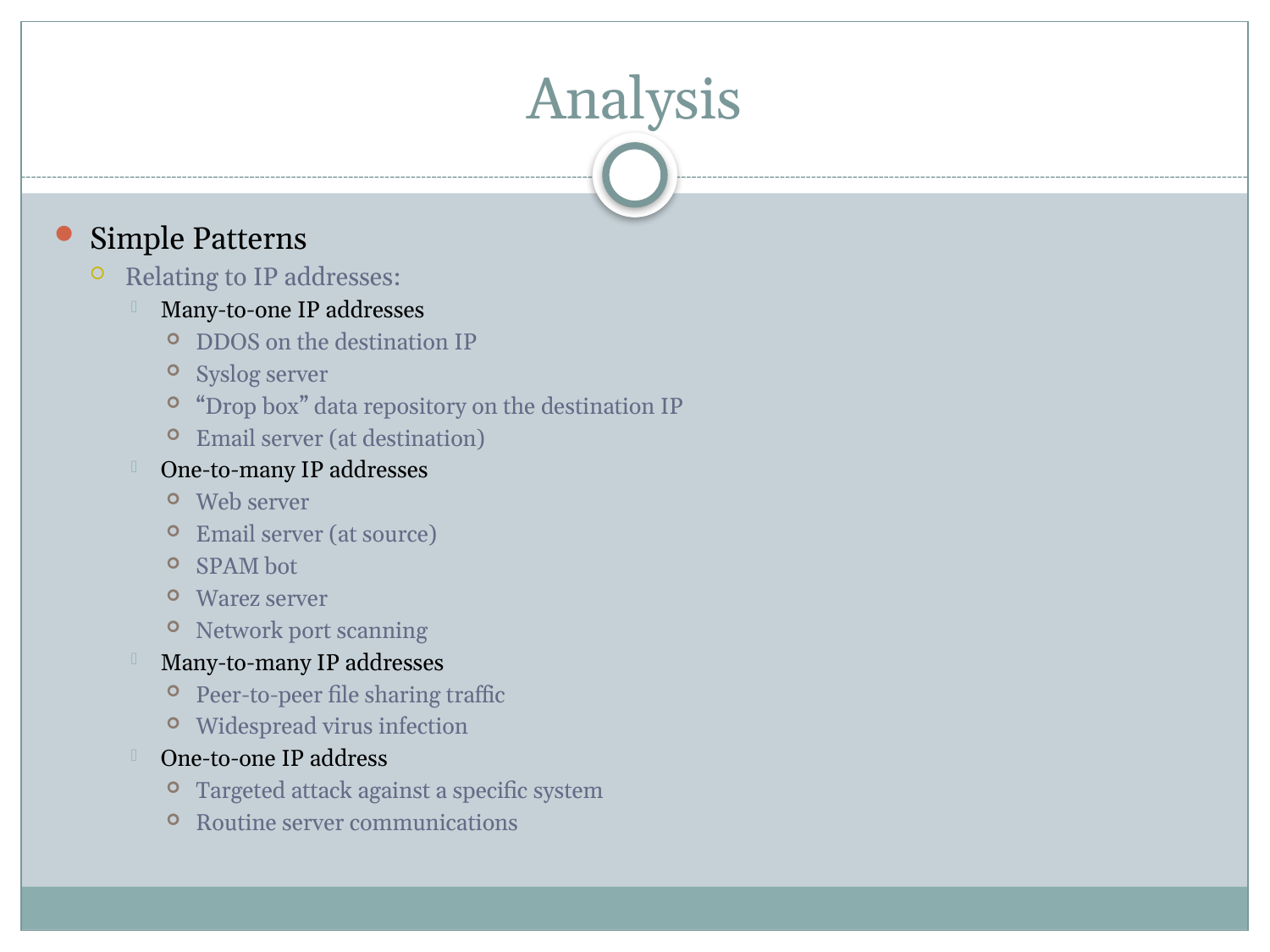

# Analysis
Simple Patterns
Relating to IP addresses:
Many-to-one IP addresses
DDOS on the destination IP
Syslog server
“Drop box” data repository on the destination IP
Email server (at destination)
One-to-many IP addresses
Web server
Email server (at source)
SPAM bot
Warez server
Network port scanning
Many-to-many IP addresses
Peer-to-peer file sharing traffic
Widespread virus infection
One-to-one IP address
Targeted attack against a specific system
Routine server communications